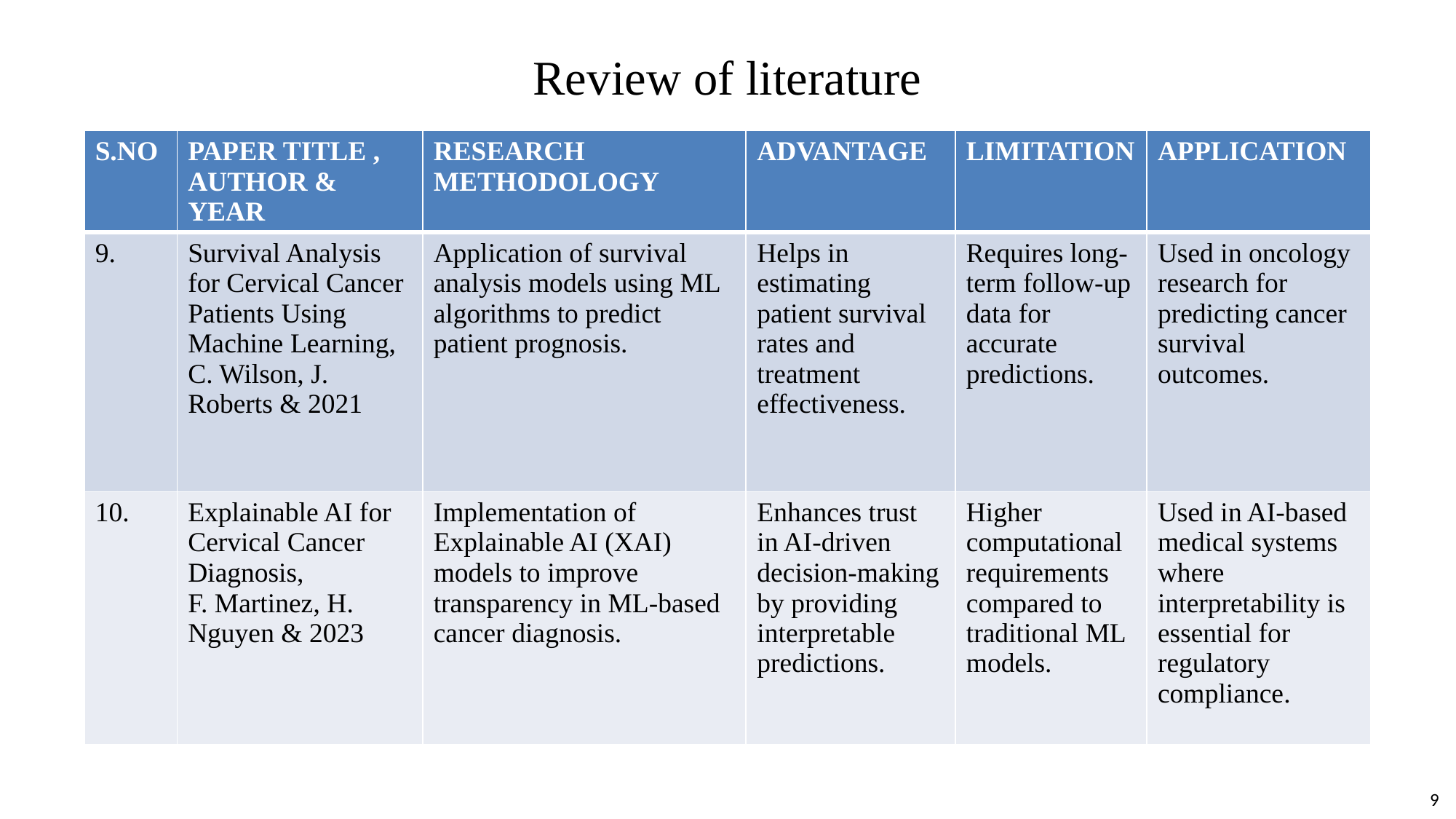

# Review of literature
| S.NO | PAPER TITLE , AUTHOR & YEAR | RESEARCH METHODOLOGY | ADVANTAGE | LIMITATION | APPLICATION |
| --- | --- | --- | --- | --- | --- |
| 9. | Survival Analysis for Cervical Cancer Patients Using Machine Learning, C. Wilson, J. Roberts & 2021 | Application of survival analysis models using ML algorithms to predict patient prognosis. | Helps in estimating patient survival rates and treatment effectiveness. | Requires long-term follow-up data for accurate predictions. | Used in oncology research for predicting cancer survival outcomes. |
| 10. | Explainable AI for Cervical Cancer Diagnosis, F. Martinez, H. Nguyen & 2023 | Implementation of Explainable AI (XAI) models to improve transparency in ML-based cancer diagnosis. | Enhances trust in AI-driven decision-making by providing interpretable predictions. | Higher computational requirements compared to traditional ML models. | Used in AI-based medical systems where interpretability is essential for regulatory compliance. |